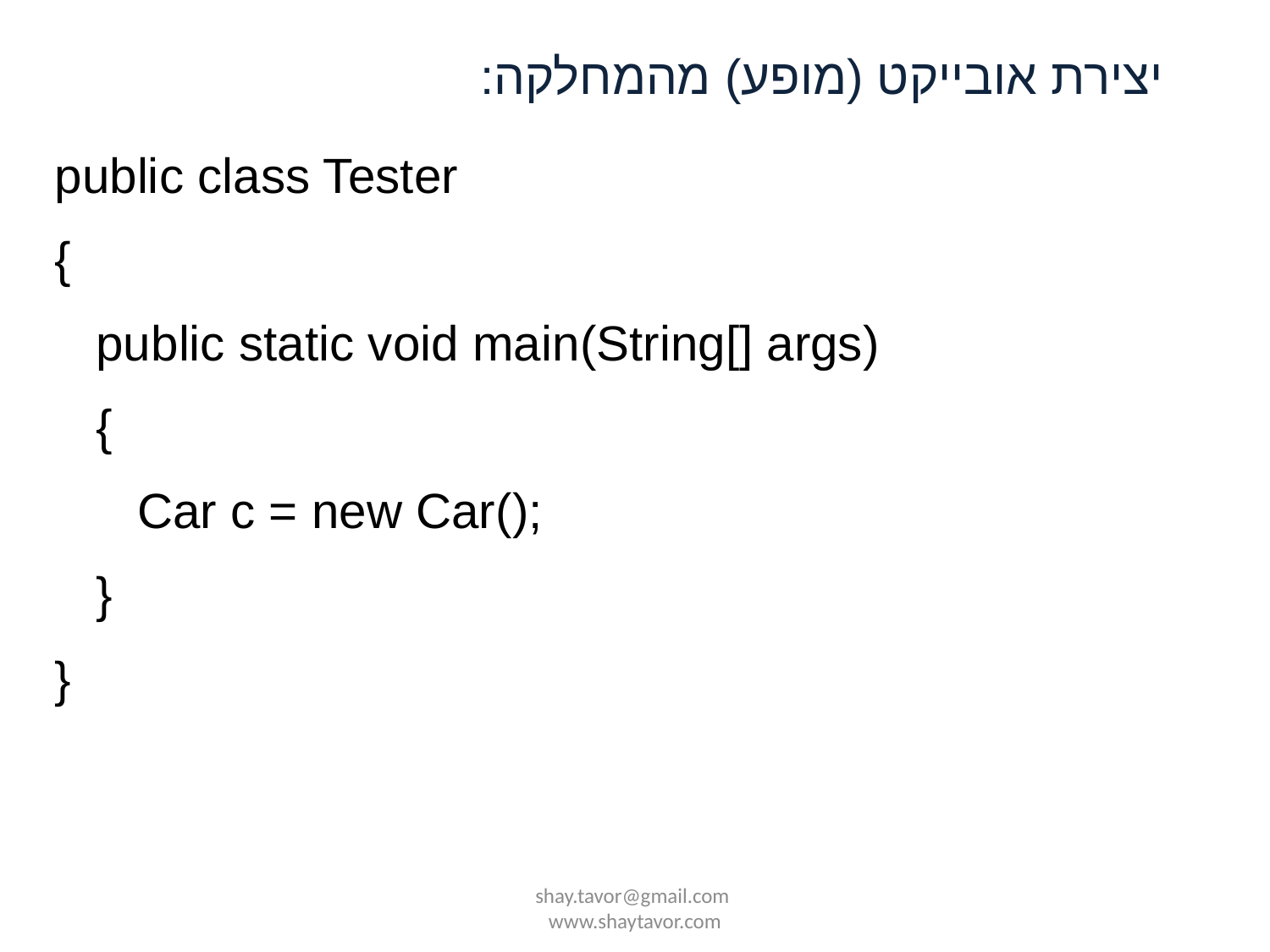

יצירת אובייקט (מופע) מהמחלקה:
public class Tester
{
   public static void main(String[] args)
   {
      Car c = new Car();
   }
}
shay.tavor@gmail.com  www.shaytavor.com